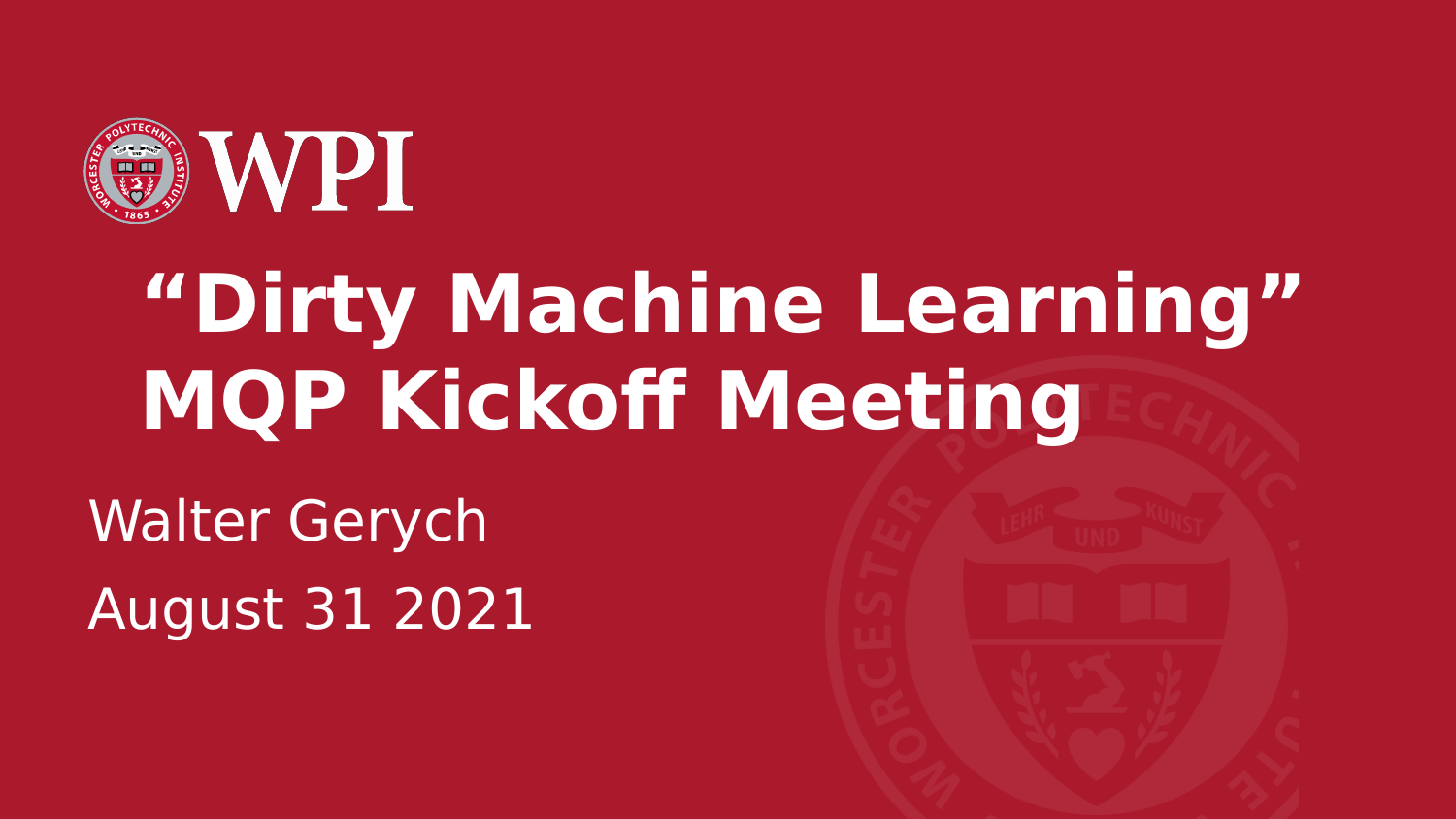

# “Dirty Machine Learning” MQP Kickoff Meeting
Walter Gerych
August 31 2021